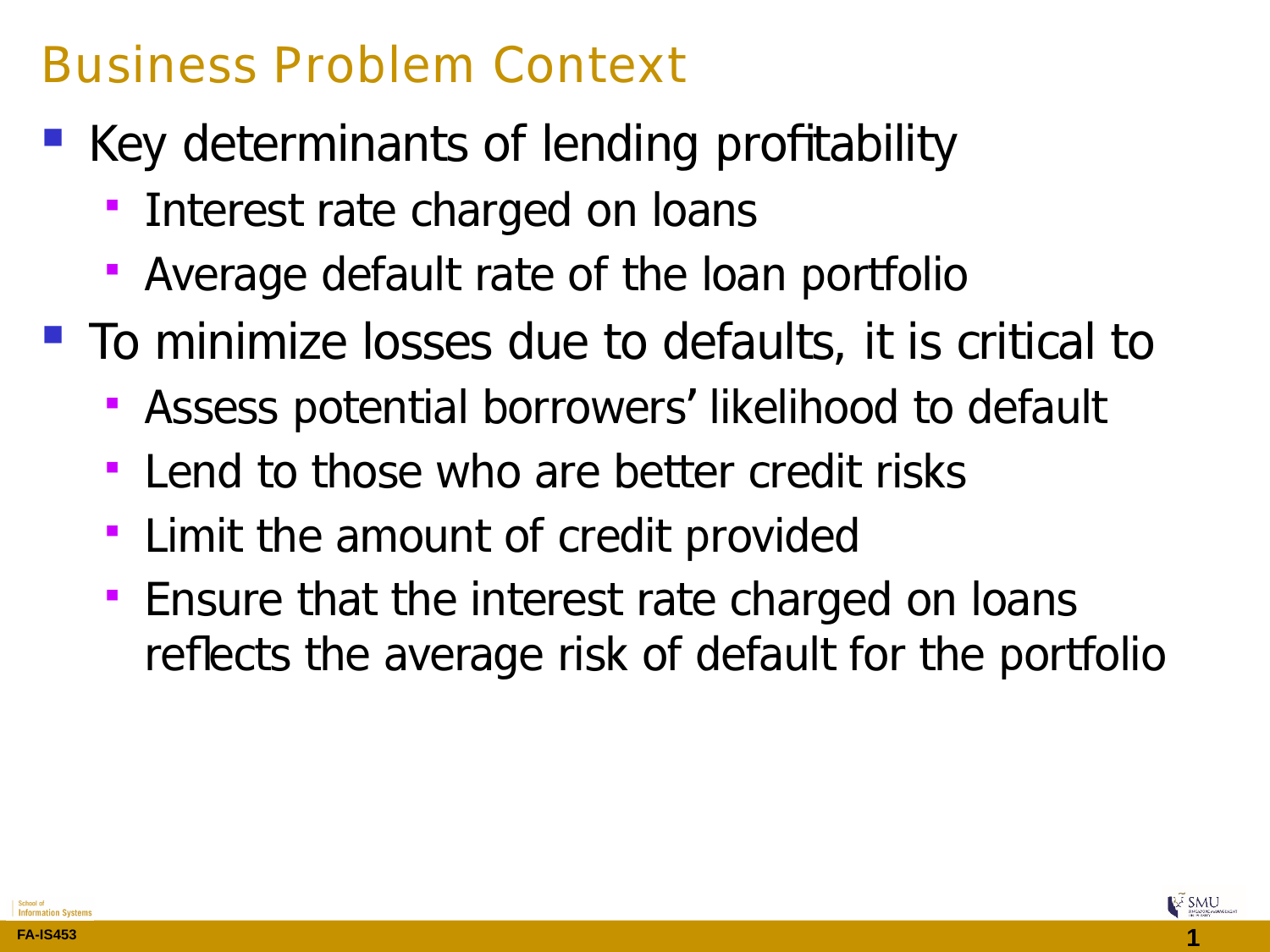

# Business Problem Context
Key determinants of lending profitability
Interest rate charged on loans
Average default rate of the loan portfolio
To minimize losses due to defaults, it is critical to
Assess potential borrowers’ likelihood to default
Lend to those who are better credit risks
Limit the amount of credit provided
Ensure that the interest rate charged on loans reflects the average risk of default for the portfolio
10